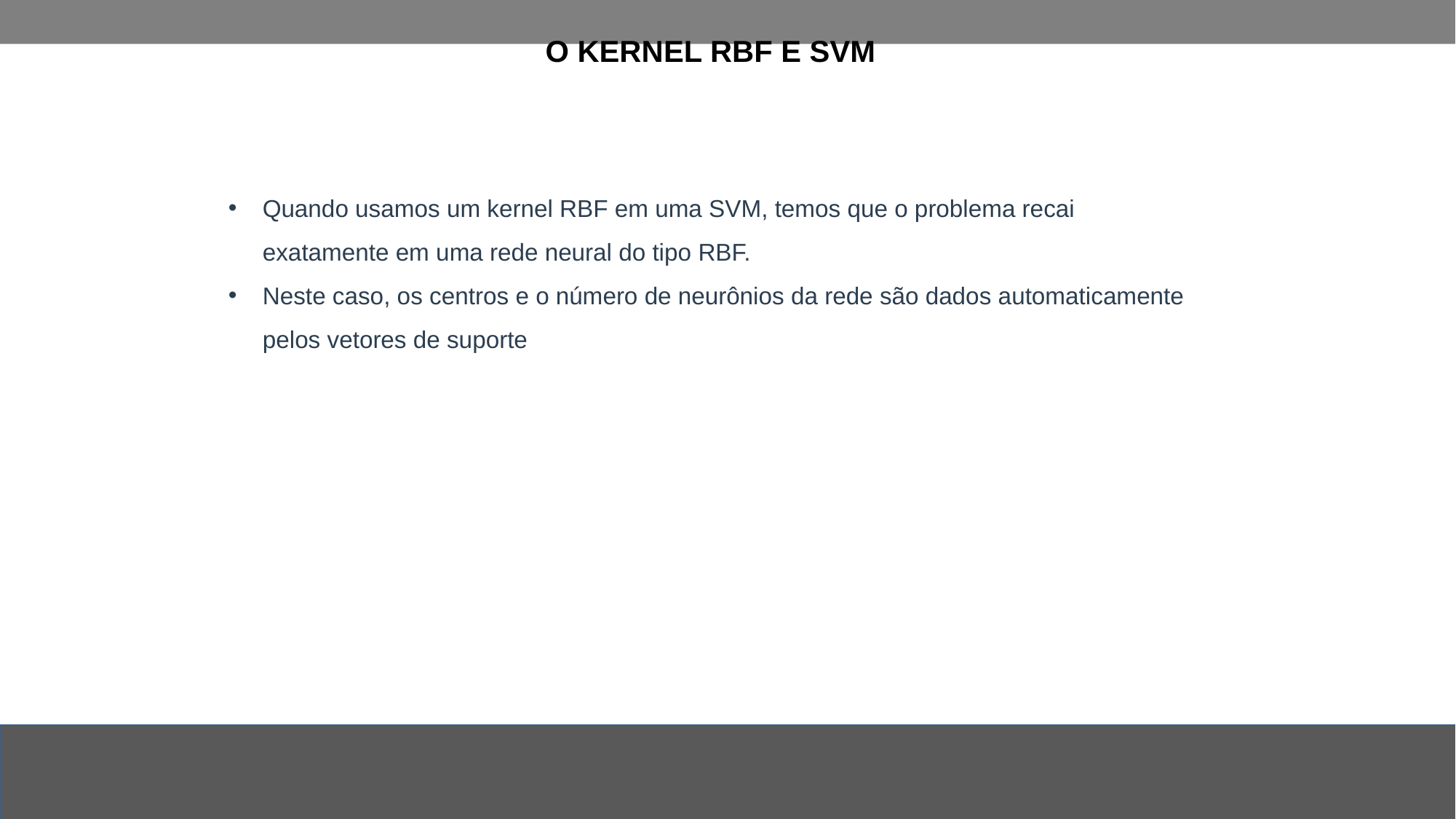

O KERNEL RBF E SVM
Quando usamos um kernel RBF em uma SVM, temos que o problema recai exatamente em uma rede neural do tipo RBF.
Neste caso, os centros e o número de neurônios da rede são dados automaticamente pelos vetores de suporte